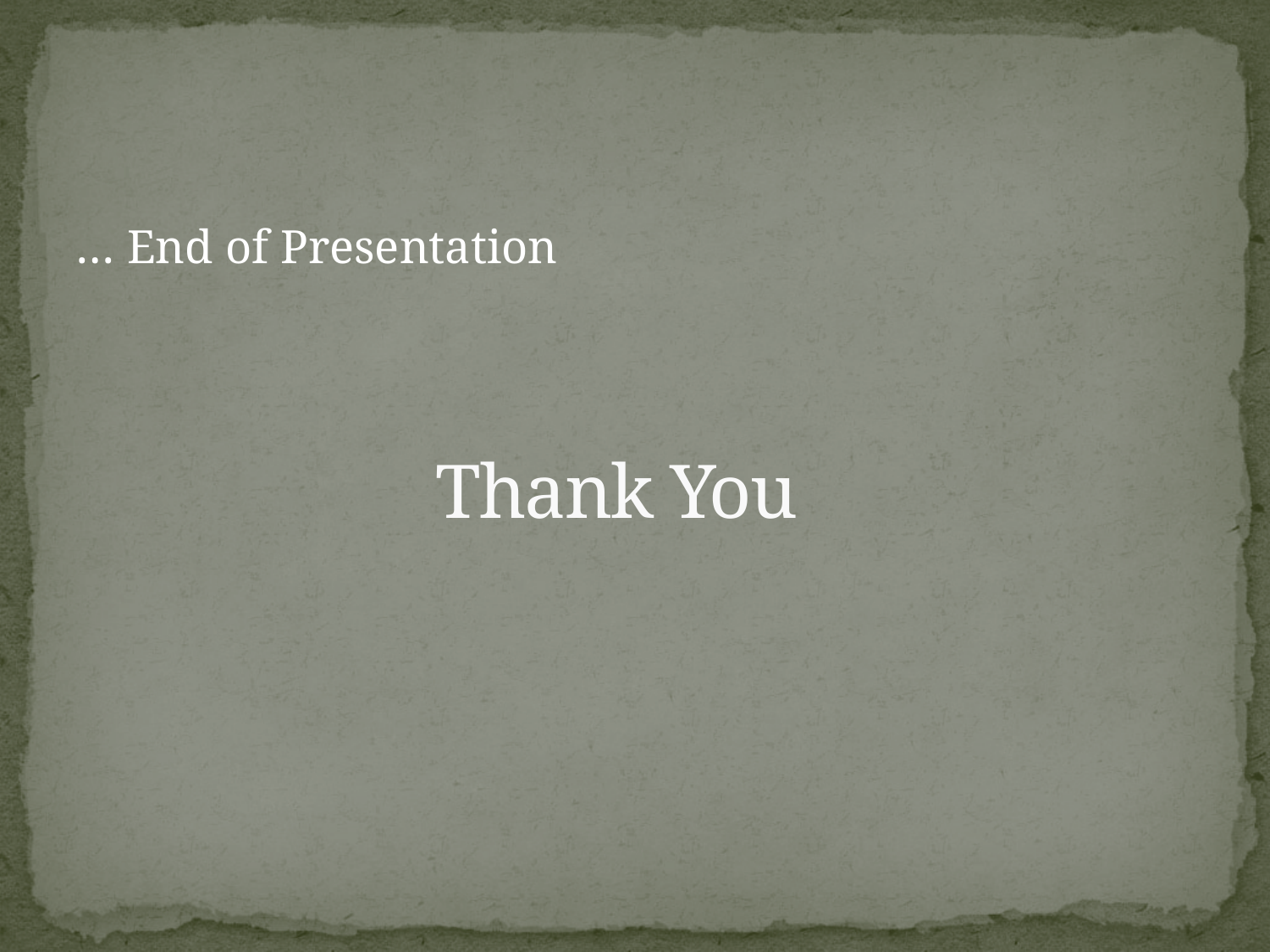

… End of Presentation
# Thank You